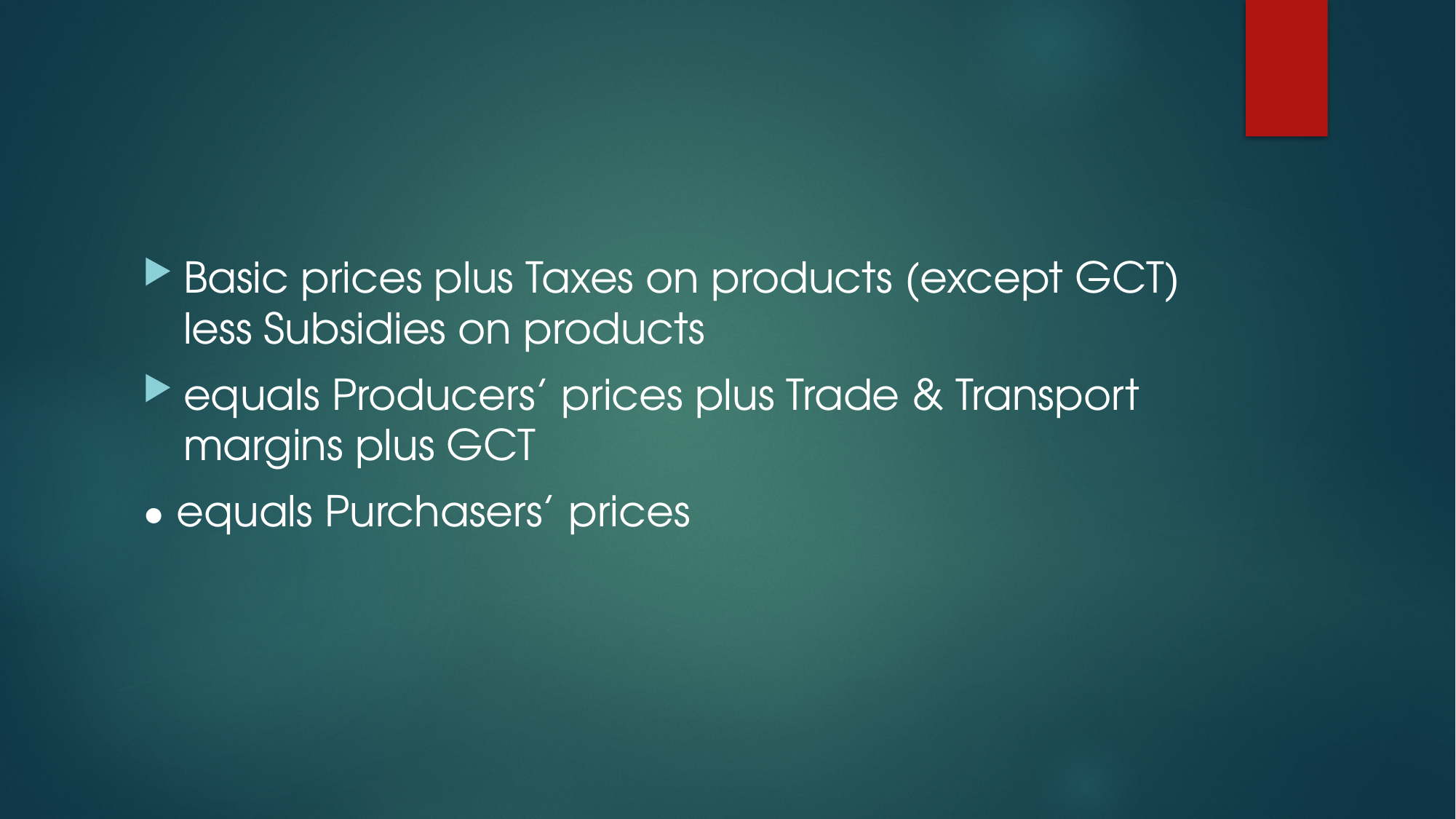

Basic prices plus Taxes on products (except GCT) less Subsidies on products
equals Producers’ prices plus Trade & Transport margins plus GCT
• equals Purchasers’ prices